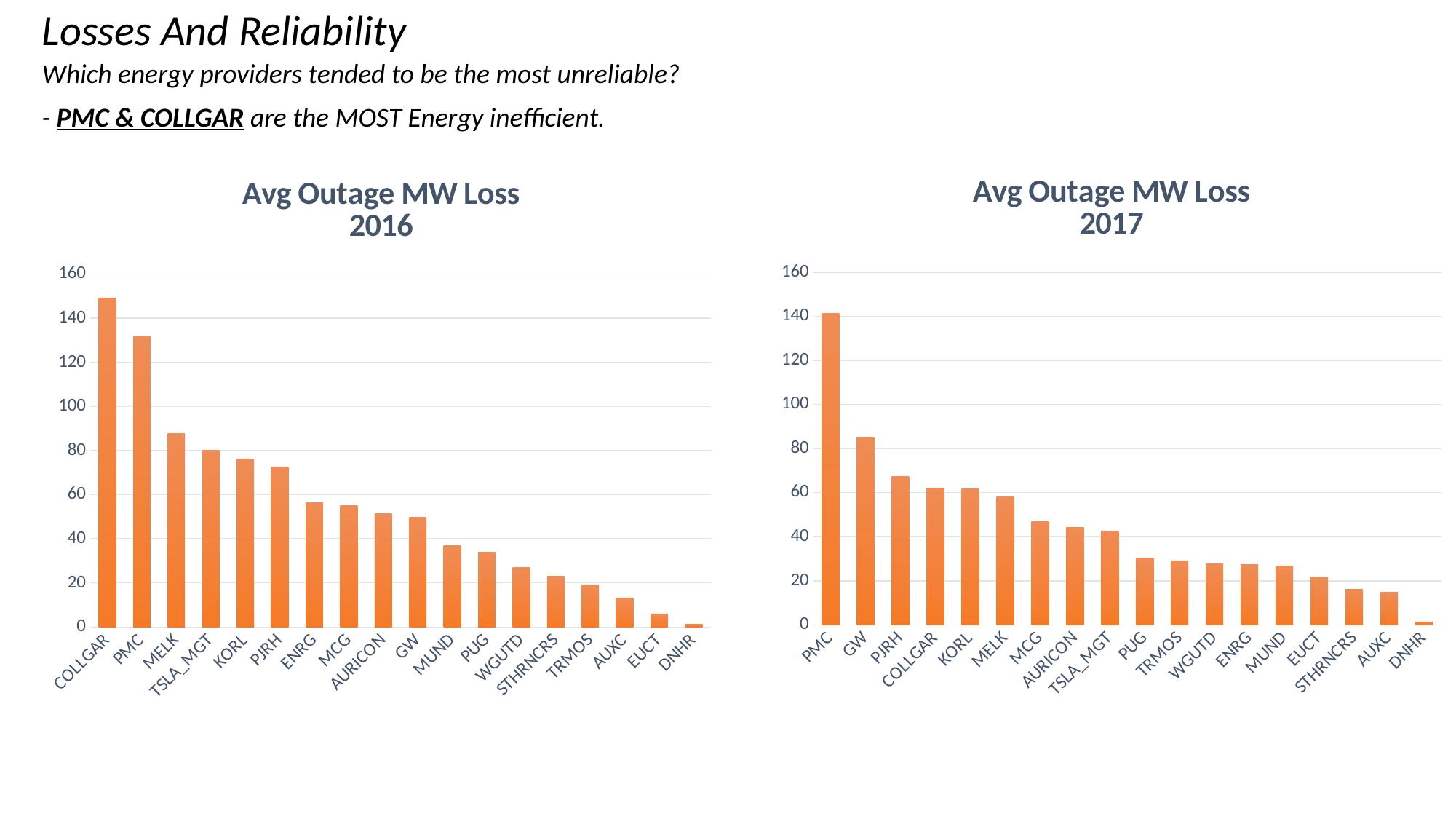

Losses And Reliability

Which energy providers tended to be the most unreliable?
- PMC & COLLGAR are the MOST Energy inefficient.

### Chart: Avg Outage MW Loss
2017

| Category | Avg_Outage_MW_Loss |
|---|---|
| PMC | 141.21 |
| GW | 85.14 |
| PJRH | 67.21 |
| COLLGAR | 61.93 |
| KORL | 61.57 |
| MELK | 58.11 |
| MCG | 46.94 |
| AURICON | 44.16 |
| TSLA_MGT | 42.47 |
| PUG | 30.46 |
| TRMOS | 29.17 |
| WGUTD | 27.66 |
| ENRG | 27.41 |
| MUND | 26.57 |
| EUCT | 21.6 |
| STHRNCRS | 16.26 |
| AUXC | 14.74 |
| DNHR | 1.44 |

### Chart: Avg Outage MW Loss
2016

| Category | Avg_Outage_MW_Loss |
|---|---|
| COLLGAR | 149.0 |
| PMC | 131.78 |
| MELK | 87.71 |
| TSLA_MGT | 80.0 |
| KORL | 76.23 |
| PJRH | 72.61 |
| ENRG | 56.32 |
| MCG | 55.0 |
| AURICON | 51.42 |
| GW | 49.69 |
| MUND | 36.8 |
| PUG | 33.98 |
| WGUTD | 27.0 |
| STHRNCRS | 23.0 |
| TRMOS | 18.96 |
| AUXC | 13.27 |
| EUCT | 5.89 |
| DNHR | 1.44 |